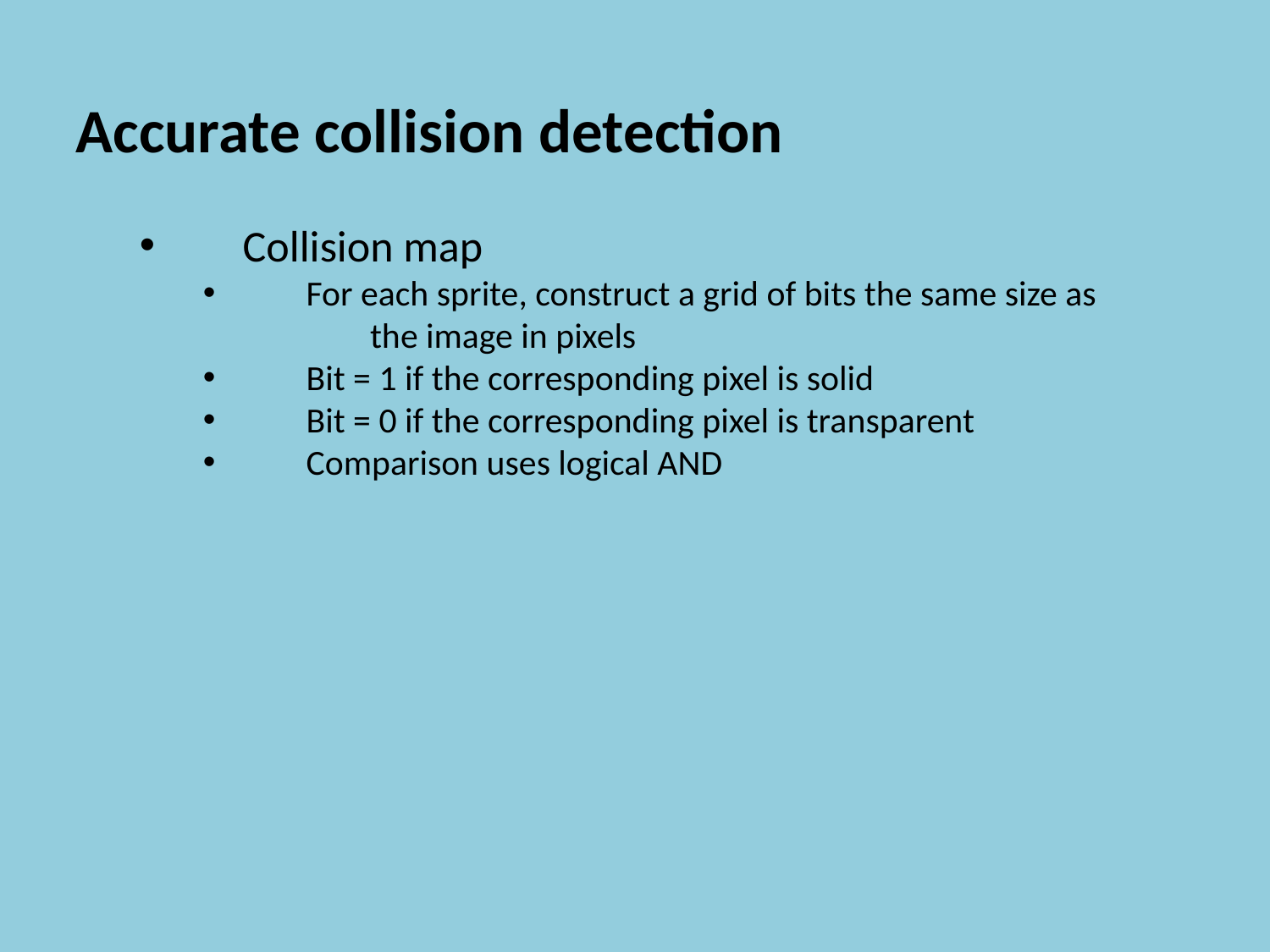

Accurate collision detection

Collision map
For each sprite, construct a grid of bits the same size as
	     the image in pixels
Bit = 1 if the corresponding pixel is solid
Bit = 0 if the corresponding pixel is transparent
Comparison uses logical AND